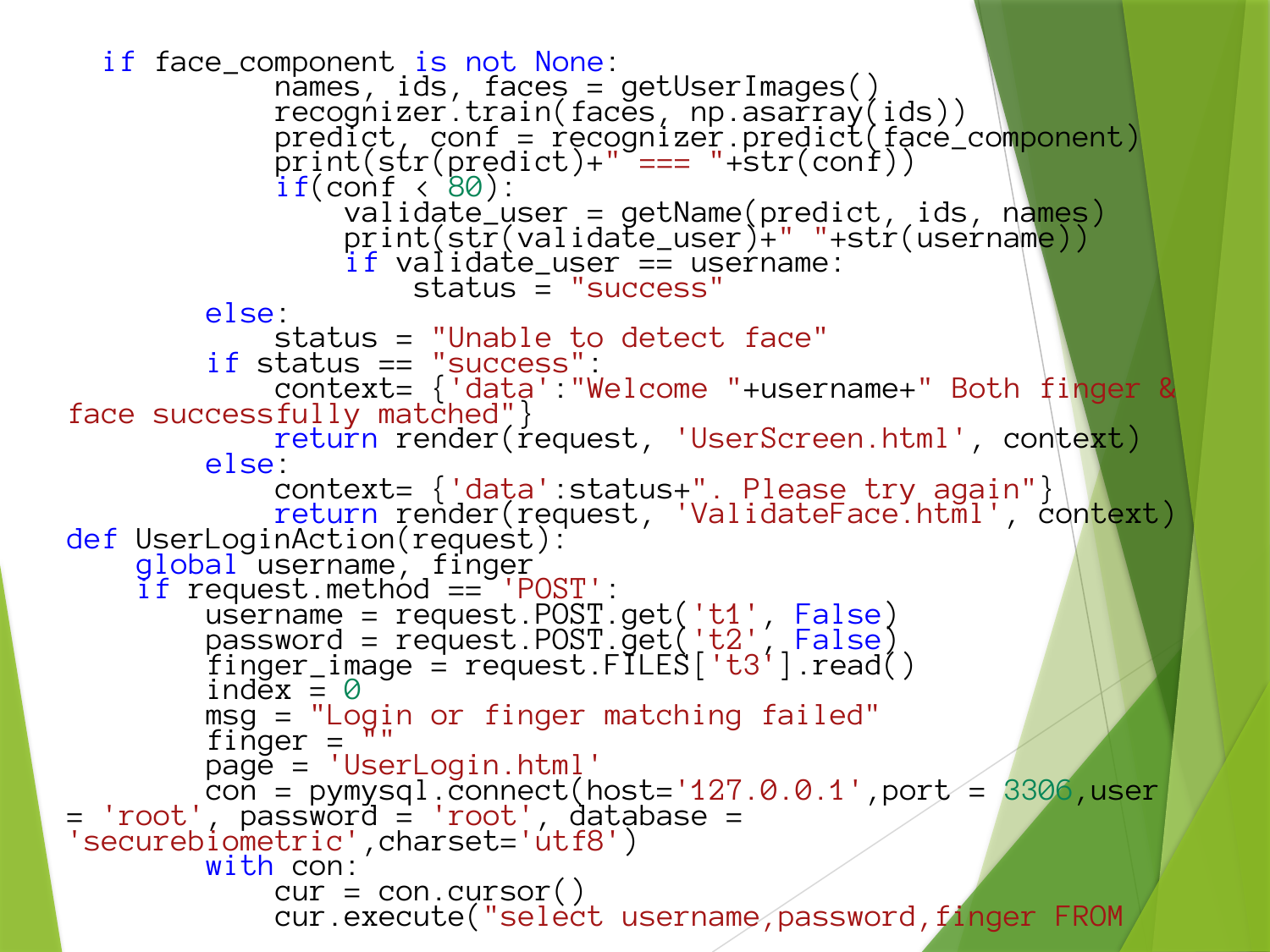

if face_component is not None:
            names, ids, faces = getUserImages()
            recognizer.train(faces, np.asarray(ids))
            predict, conf = recognizer.predict(face_component)
            print(str(predict)+" === "+str(conf))
            if(conf < 80):
                validate_user = getName(predict, ids, names)
                print(str(validate_user)+" "+str(username))
                if validate_user == username:
                    status = "success"
        else:
            status = "Unable to detect face"
        if status == "success":
            context= {'data':"Welcome "+username+" Both finger & face successfully matched"}
            return render(request, 'UserScreen.html', context)
        else:
            context= {'data':status+". Please try again"}
            return render(request, 'ValidateFace.html', context)
def UserLoginAction(request):
    global username, finger
    if request.method == 'POST':
        username = request.POST.get('t1', False)
        password = request.POST.get('t2', False)
        finger_image = request.FILES['t3'].read()
        index = 0
        msg = "Login or finger matching failed"
        finger = ""
        page = 'UserLogin.html'
        con = pymysql.connect(host='127.0.0.1',port = 3306,user = 'root', password = 'root', database = 'securebiometric',charset='utf8')
        with con:
            cur = con.cursor()
            cur.execute("select username,password,finger FROM